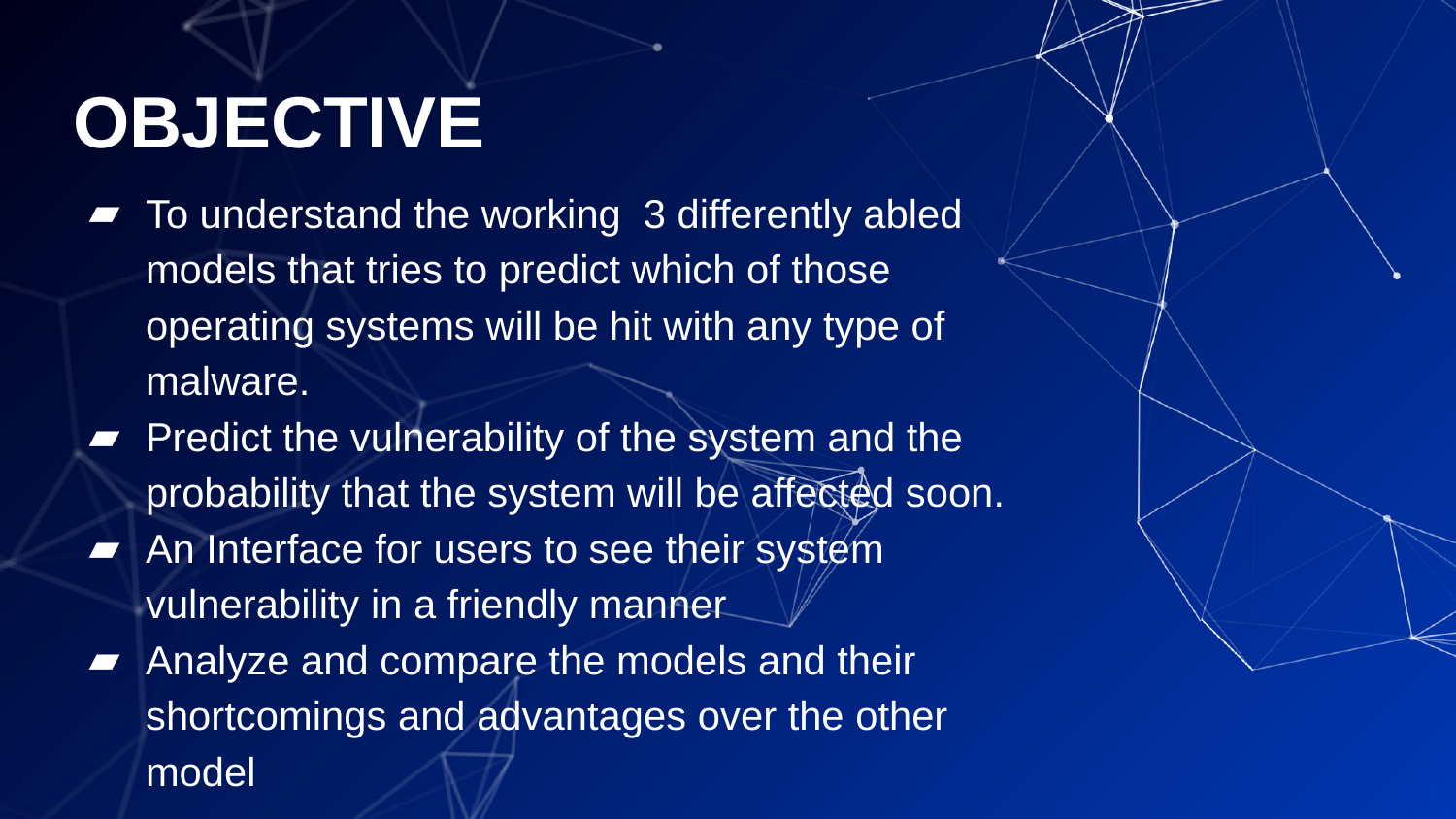

# OBJECTIVE
To understand the working  3 differently abled models that tries to predict which of those operating systems will be hit with any type of malware.
Predict the vulnerability of the system and the probability that the system will be affected soon.
An Interface for users to see their system vulnerability in a friendly manner
Analyze and compare the models and their shortcomings and advantages over the other model
3